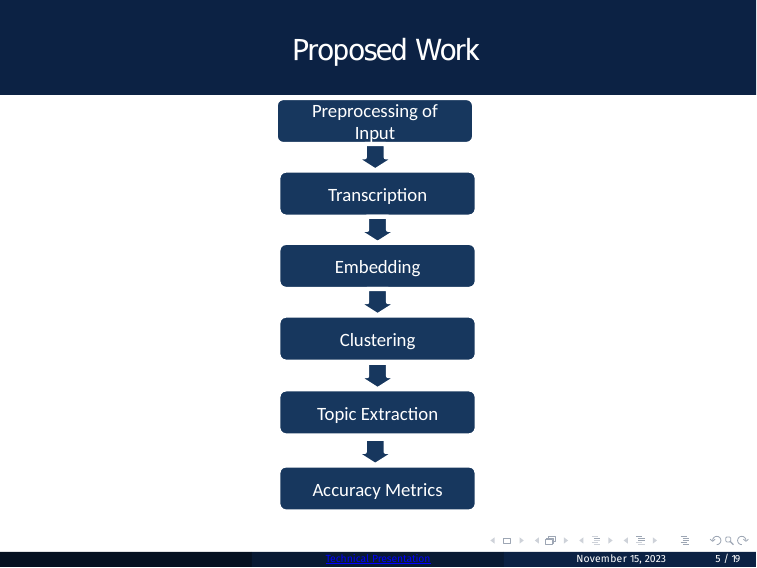

# Proposed Work
Preprocessing of Input

Transcription

Embedding

Clustering

Topic Extraction

Accuracy Metrics

Technical Presentation
November 15, 2023
5 / 19